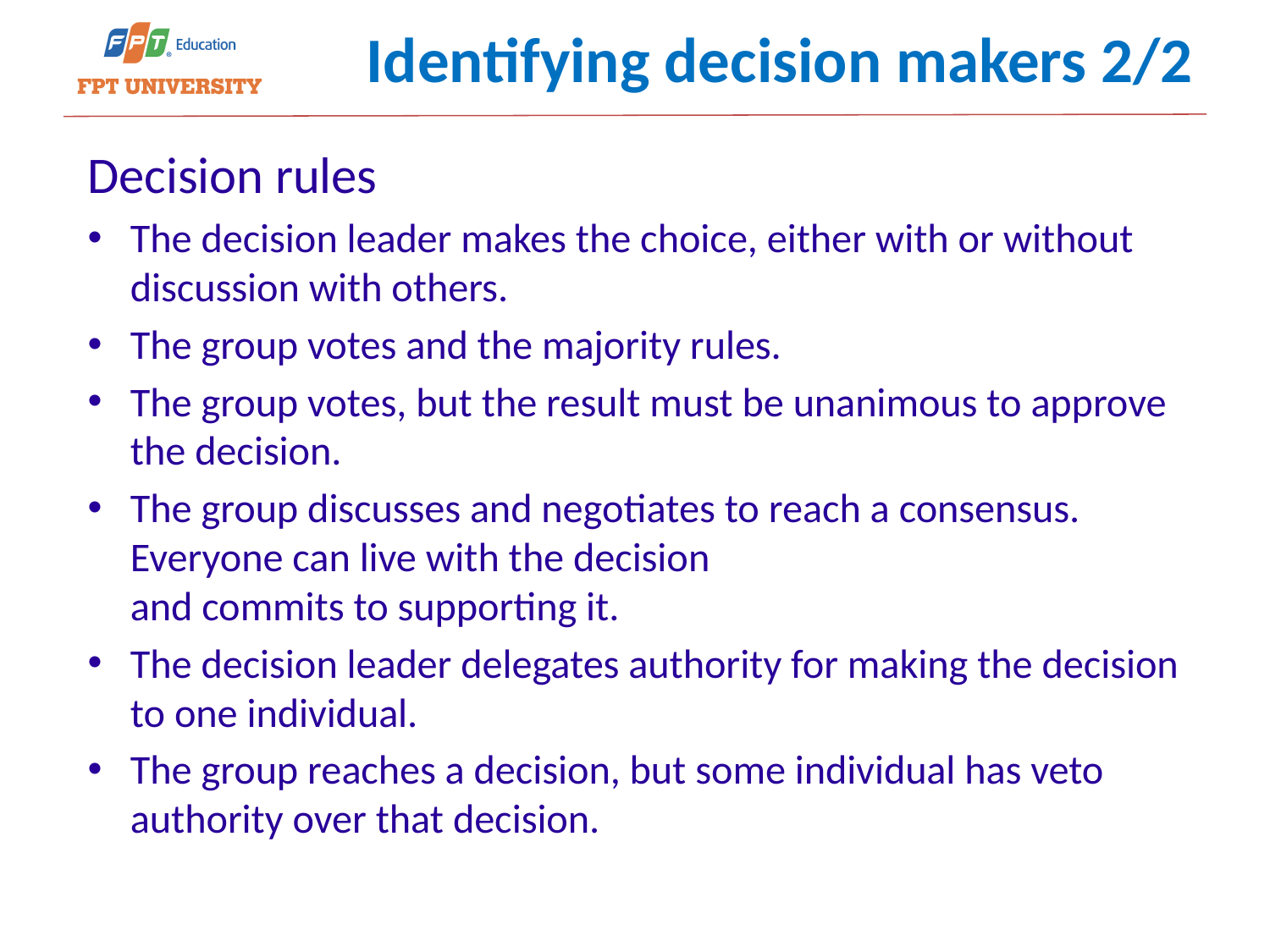

# Identifying decision makers 2/2
Decision rules
The decision leader makes the choice, either with or without discussion with others.
The group votes and the majority rules.
The group votes, but the result must be unanimous to approve the decision.
The group discusses and negotiates to reach a consensus. Everyone can live with the decision
and commits to supporting it.
The decision leader delegates authority for making the decision to one individual.
The group reaches a decision, but some individual has veto authority over that decision.